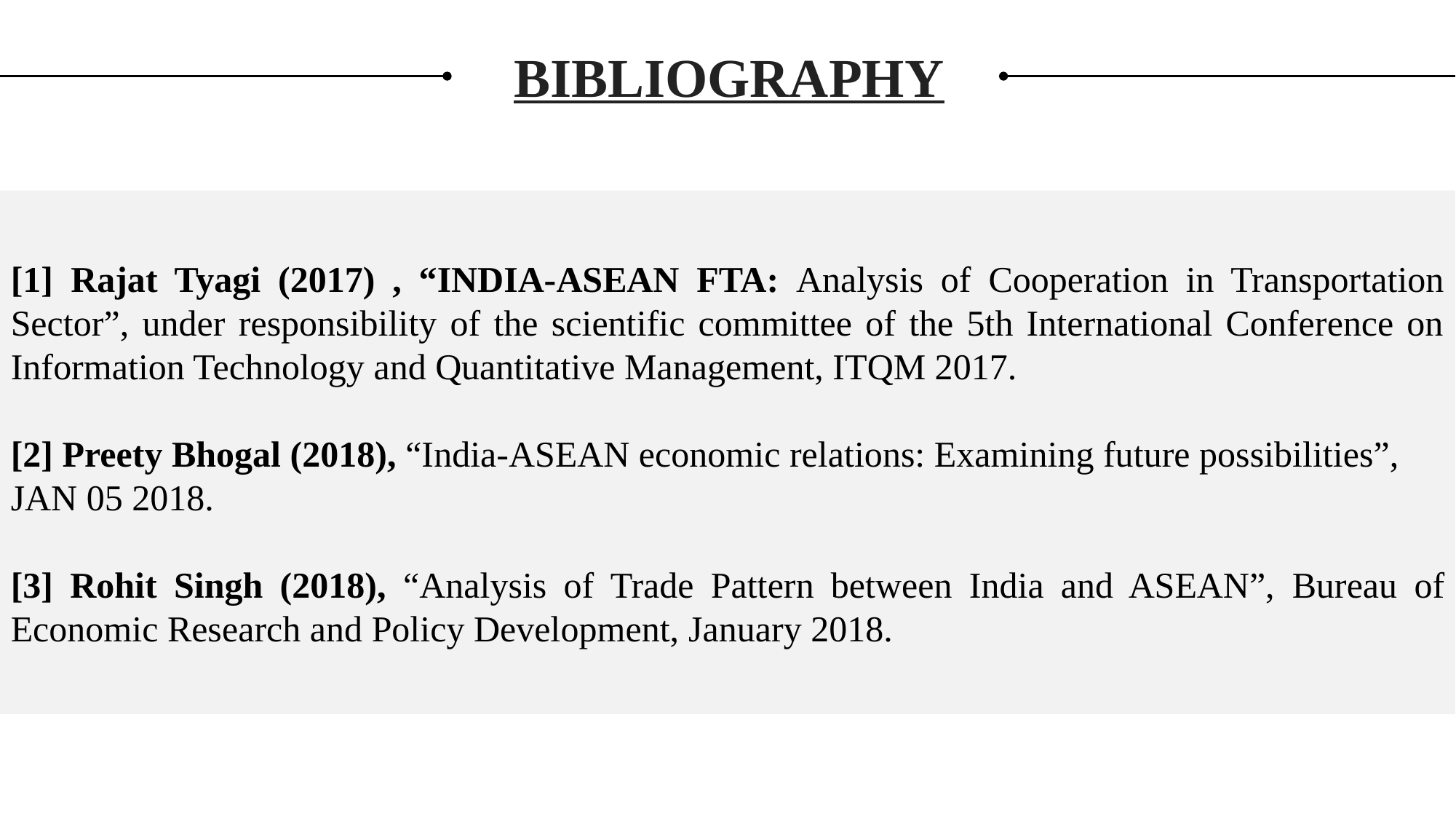

BIBLIOGRAPHY
[1] Rajat Tyagi (2017) , “INDIA-ASEAN FTA: Analysis of Cooperation in Transportation Sector”, under responsibility of the scientific committee of the 5th International Conference on Information Technology and Quantitative Management, ITQM 2017.

[2] Preety Bhogal (2018), “India-ASEAN economic relations: Examining future possibilities”, JAN 05 2018.

[3] Rohit Singh (2018), “Analysis of Trade Pattern between India and ASEAN”, Bureau of Economic Research and Policy Development, January 2018.